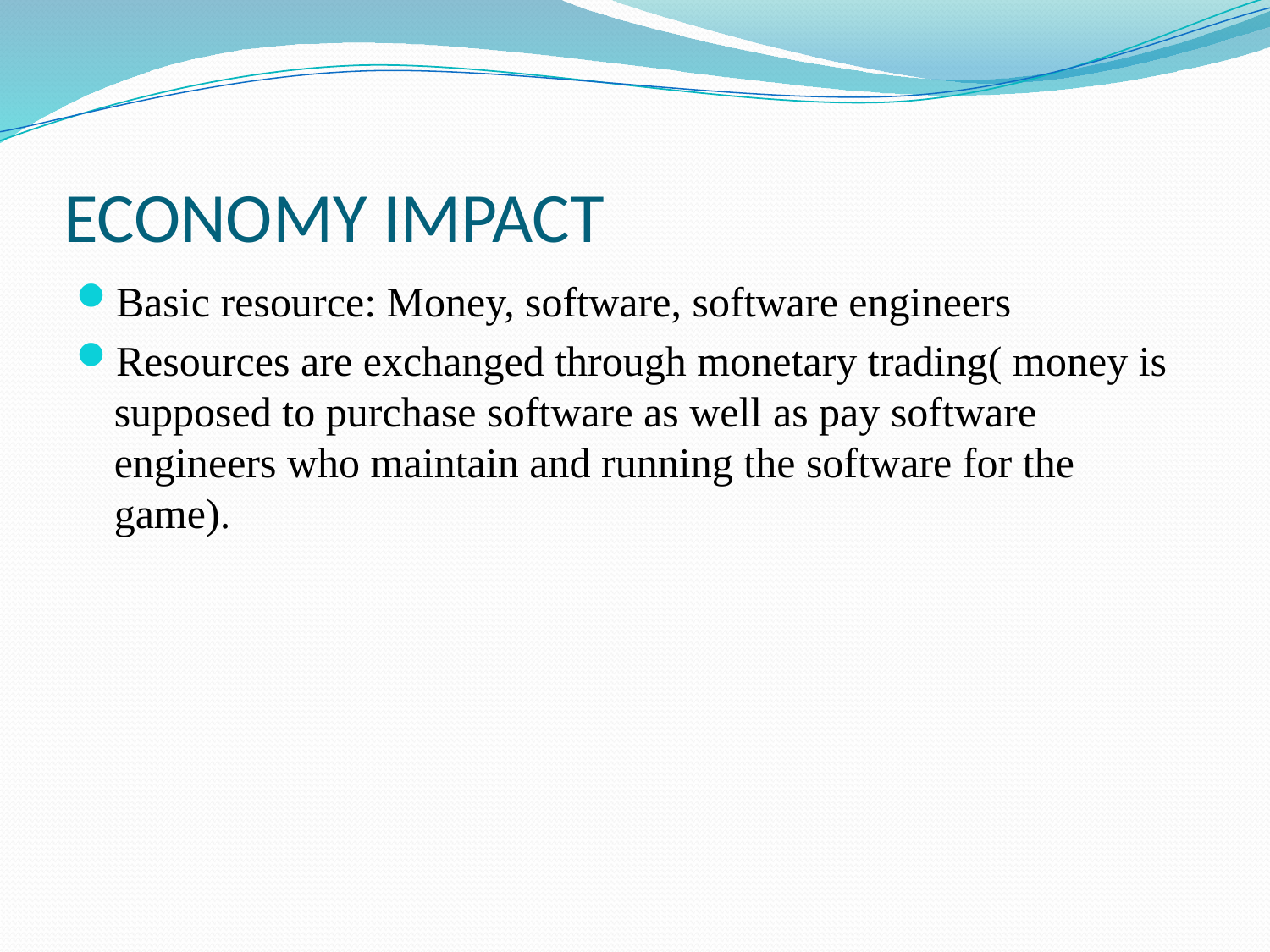

# ECONOMY IMPACT
Basic resource: Money, software, software engineers
Resources are exchanged through monetary trading( money is supposed to purchase software as well as pay software engineers who maintain and running the software for the game).